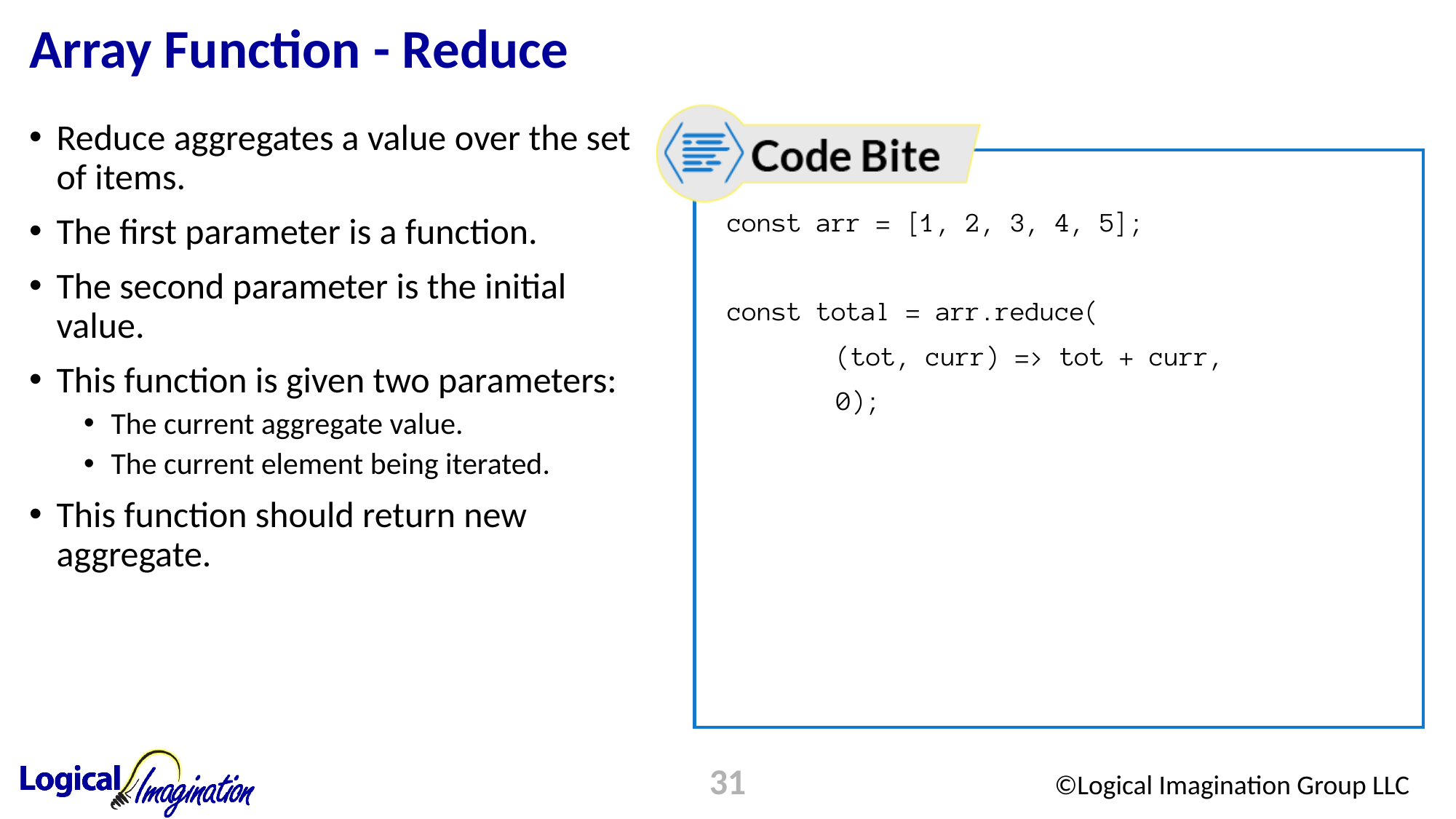

# Array Function - Reduce
Reduce aggregates a value over the set of items.
The first parameter is a function.
The second parameter is the initial value.
This function is given two parameters:
The current aggregate value.
The current element being iterated.
This function should return new aggregate.

const arr = [1, 2, 3, 4, 5];

const total = arr.reduce(
	(tot, curr) => tot + curr,
	0);

31